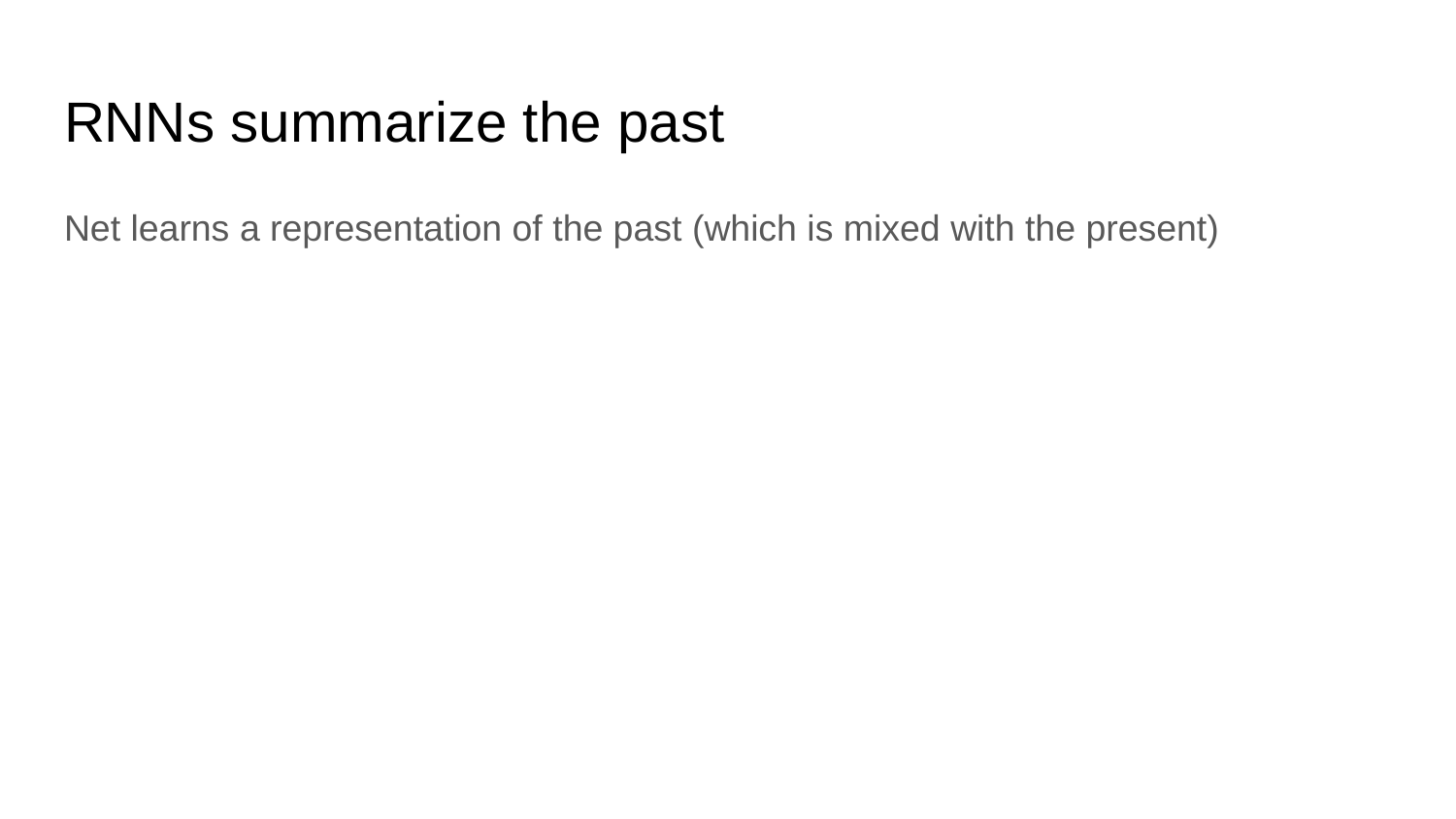

# RNNs summarize the past
Net learns a representation of the past (which is mixed with the present)